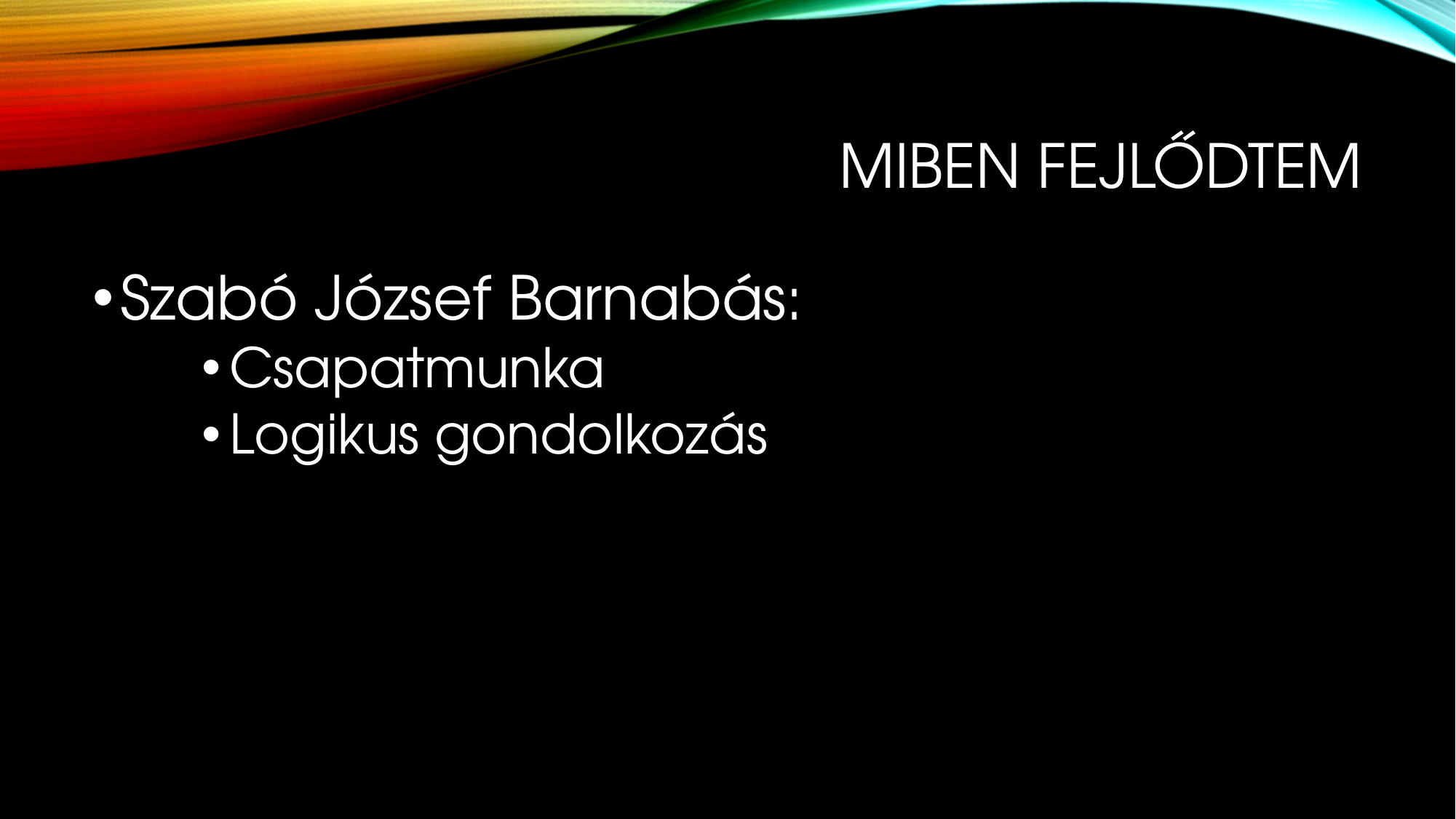

# Miben fejlődtem
Szabó József Barnabás:
Csapatmunka
Logikus gondolkozás